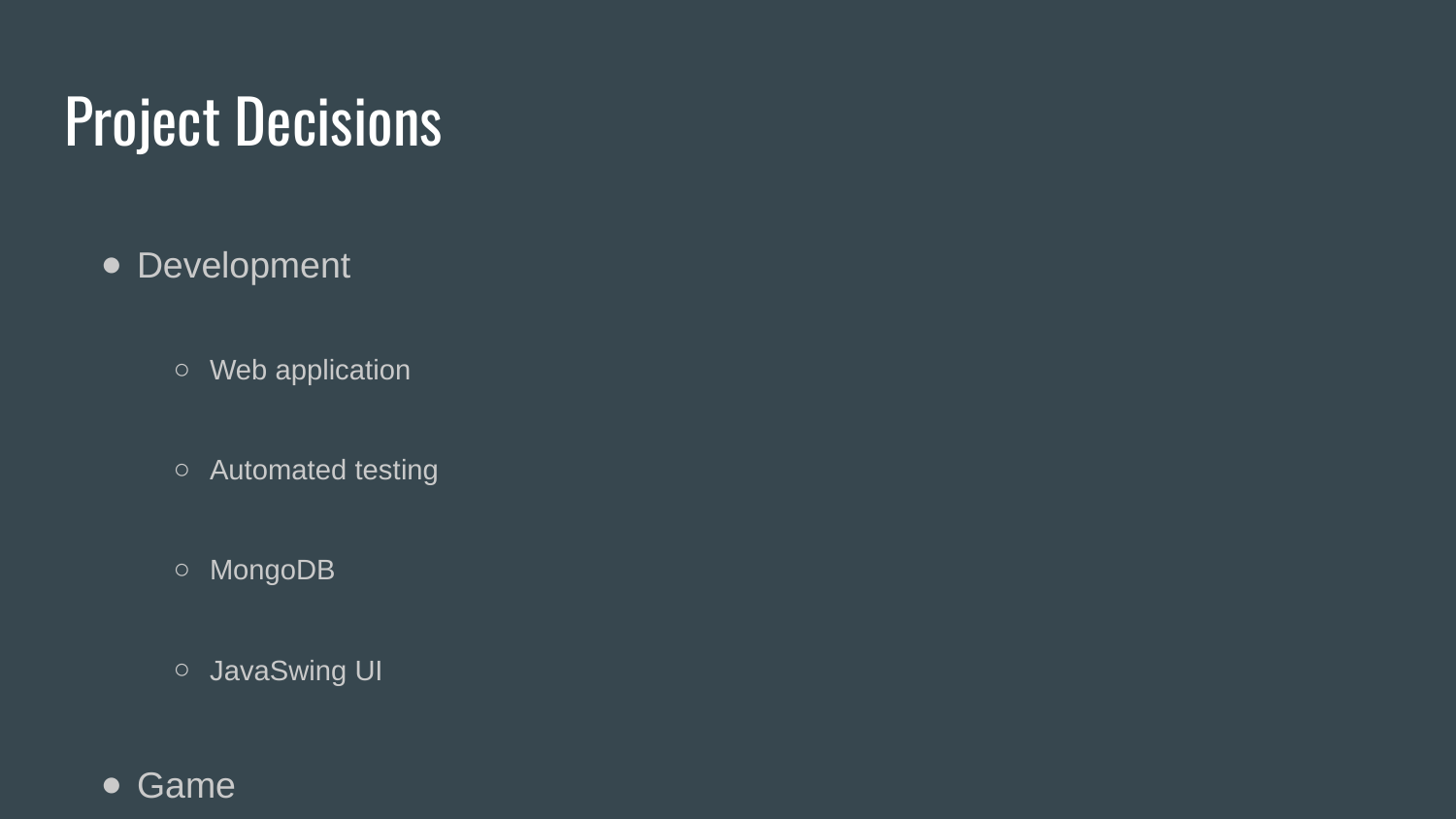

# Project Decisions
Development
Web application
Automated testing
MongoDB
JavaSwing UI
Game
Worst record gets first move
Abandoning game is automatic loss